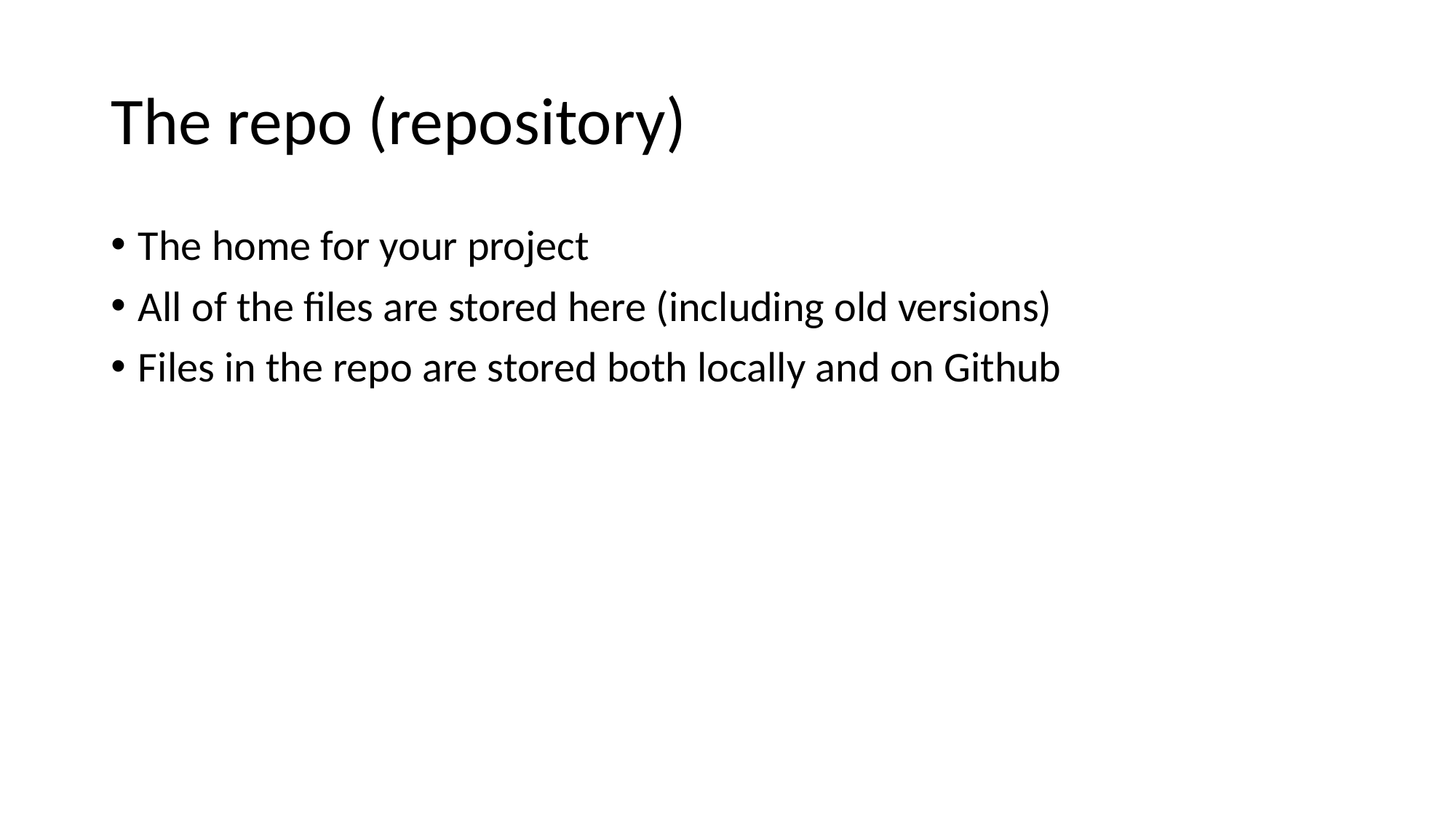

# The repo (repository)
The home for your project
All of the files are stored here (including old versions)
Files in the repo are stored both locally and on Github